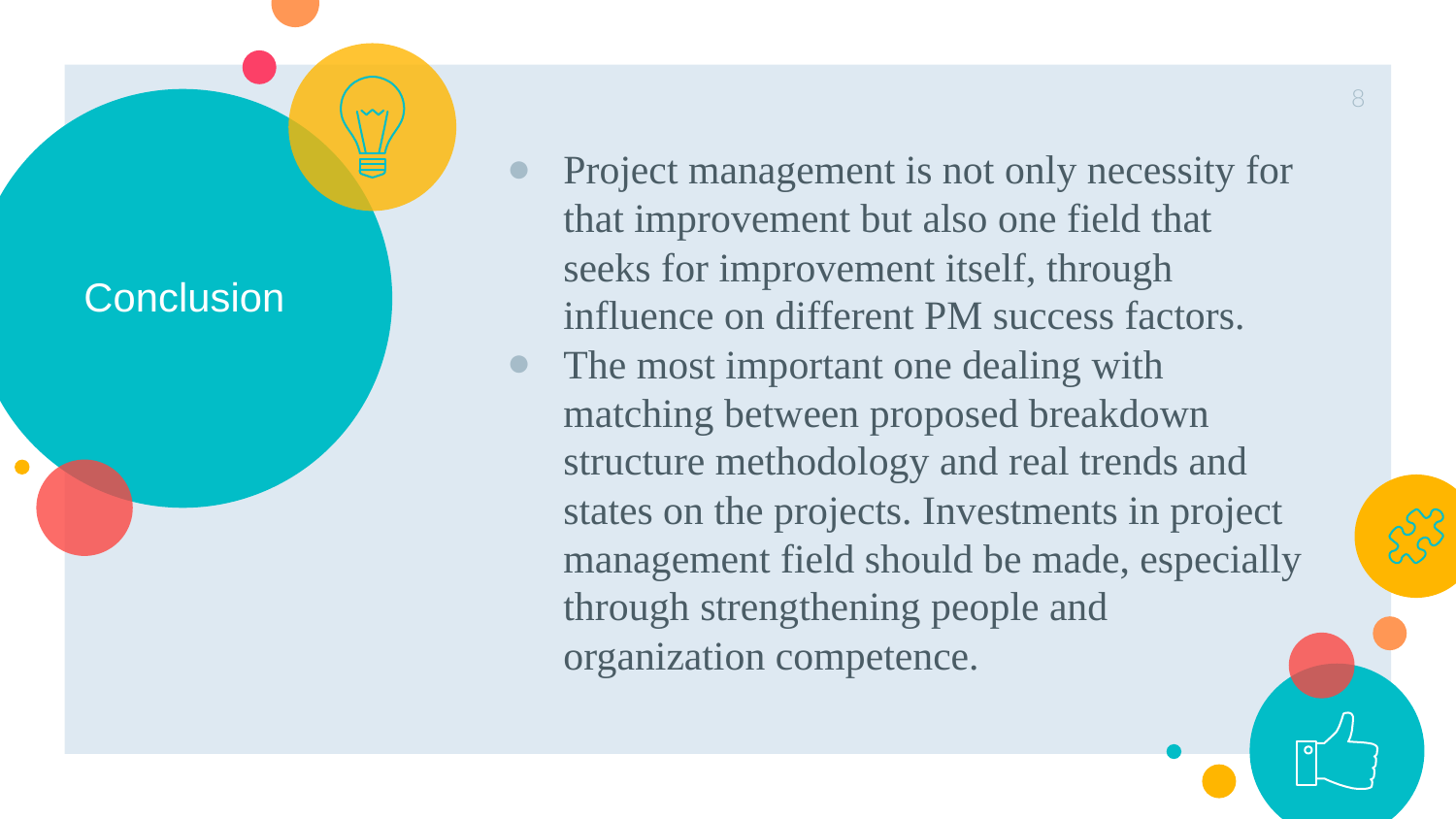

8
# Conclusion
Project management is not only necessity for that improvement but also one field that seeks for improvement itself, through influence on different PM success factors.
The most important one dealing with matching between proposed breakdown structure methodology and real trends and states on the projects. Investments in project management field should be made, especially through strengthening people and organization competence.